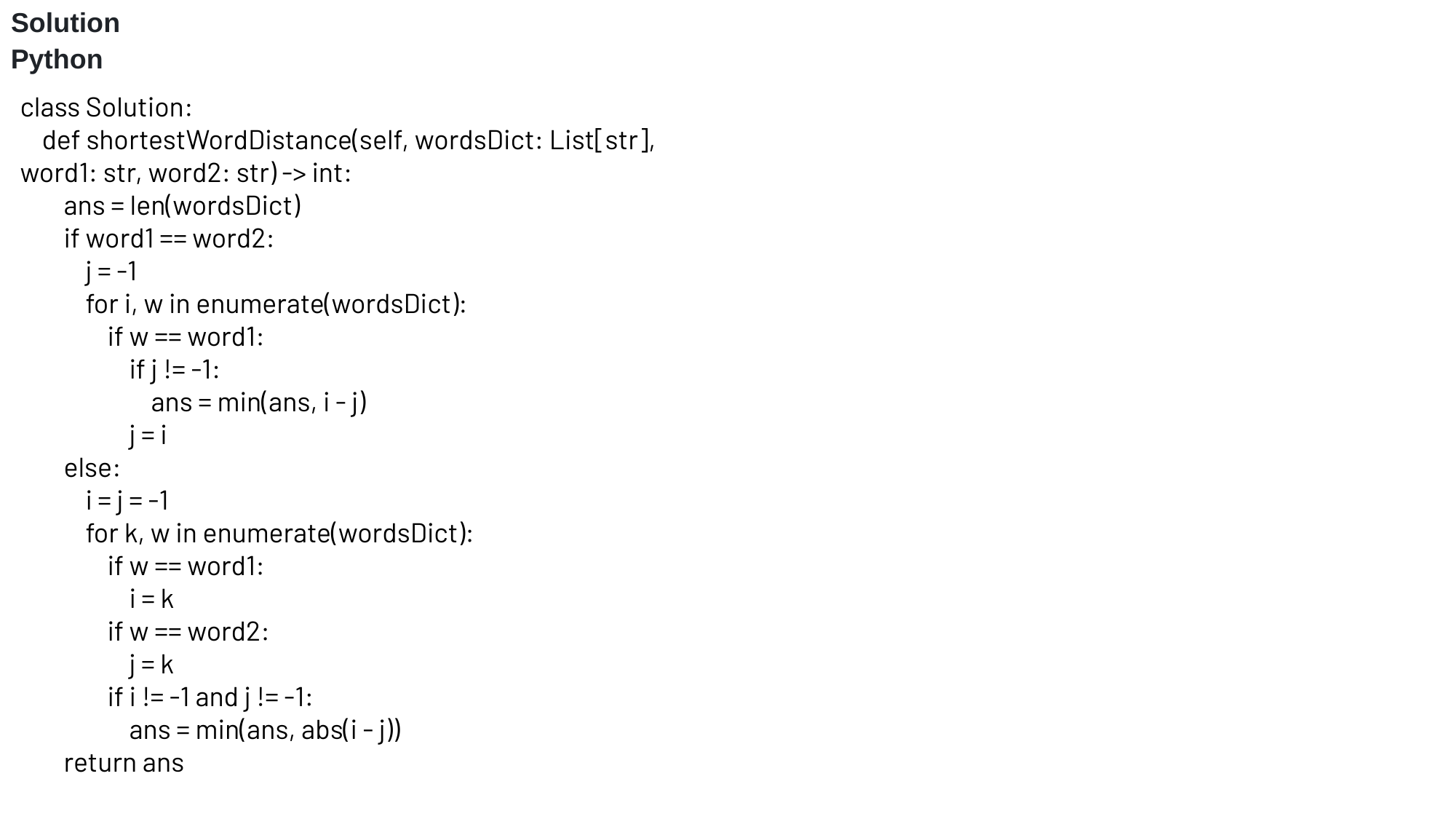

Solution
Python
class Solution:
    def shortestWordDistance(self, wordsDict: List[str], word1: str, word2: str) -> int:
        ans = len(wordsDict)
        if word1 == word2:
            j = -1
            for i, w in enumerate(wordsDict):
                if w == word1:
                    if j != -1:
                        ans = min(ans, i - j)
                    j = i
        else:
            i = j = -1
            for k, w in enumerate(wordsDict):
                if w == word1:
                    i = k
                if w == word2:
                    j = k
                if i != -1 and j != -1:
                    ans = min(ans, abs(i - j))
        return ans